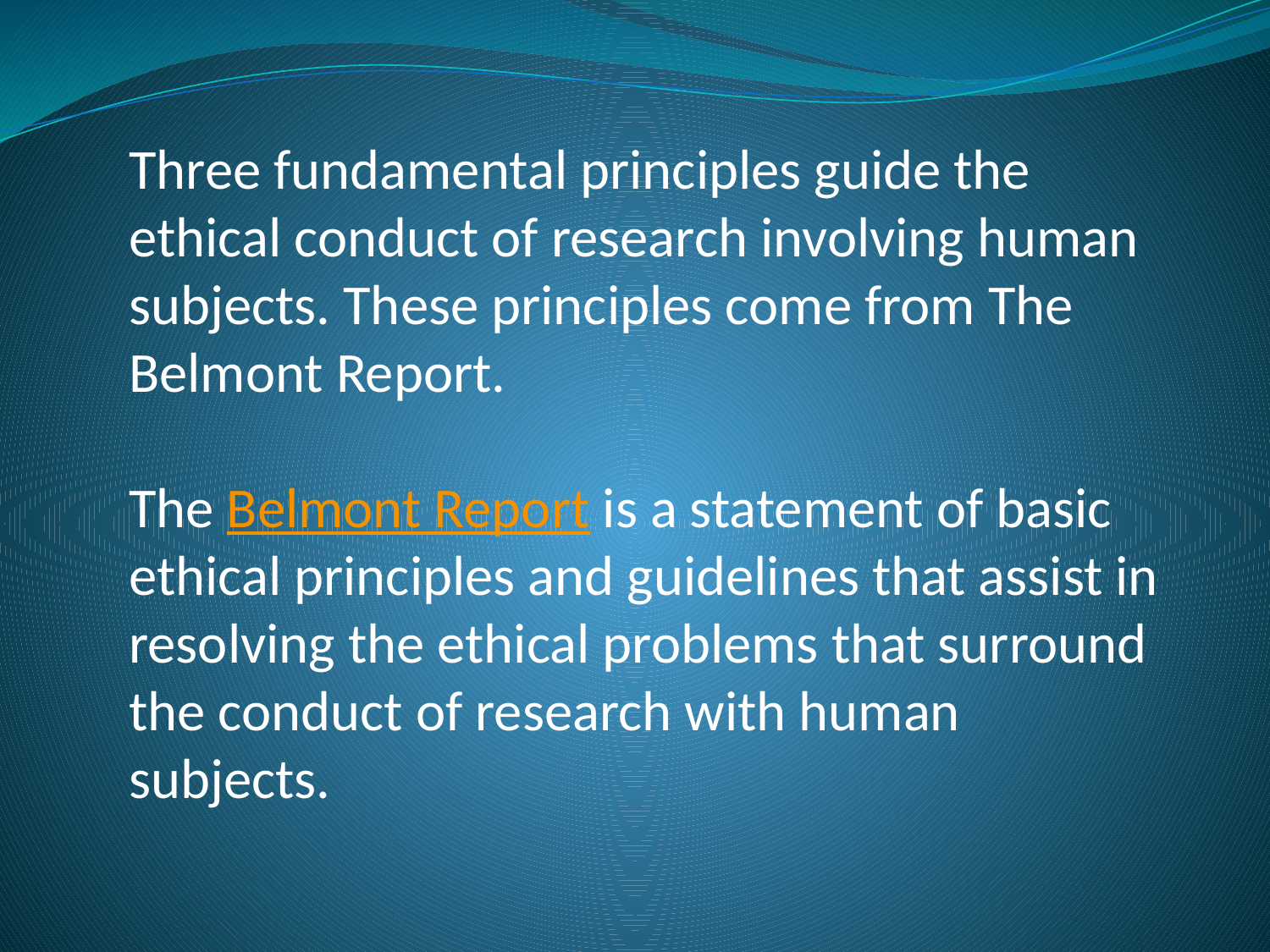

Three fundamental principles guide the ethical conduct of research involving human subjects. These principles come from The Belmont Report.

The Belmont Report is a statement of basic ethical principles and guidelines that assist in resolving the ethical problems that surround the conduct of research with human subjects.